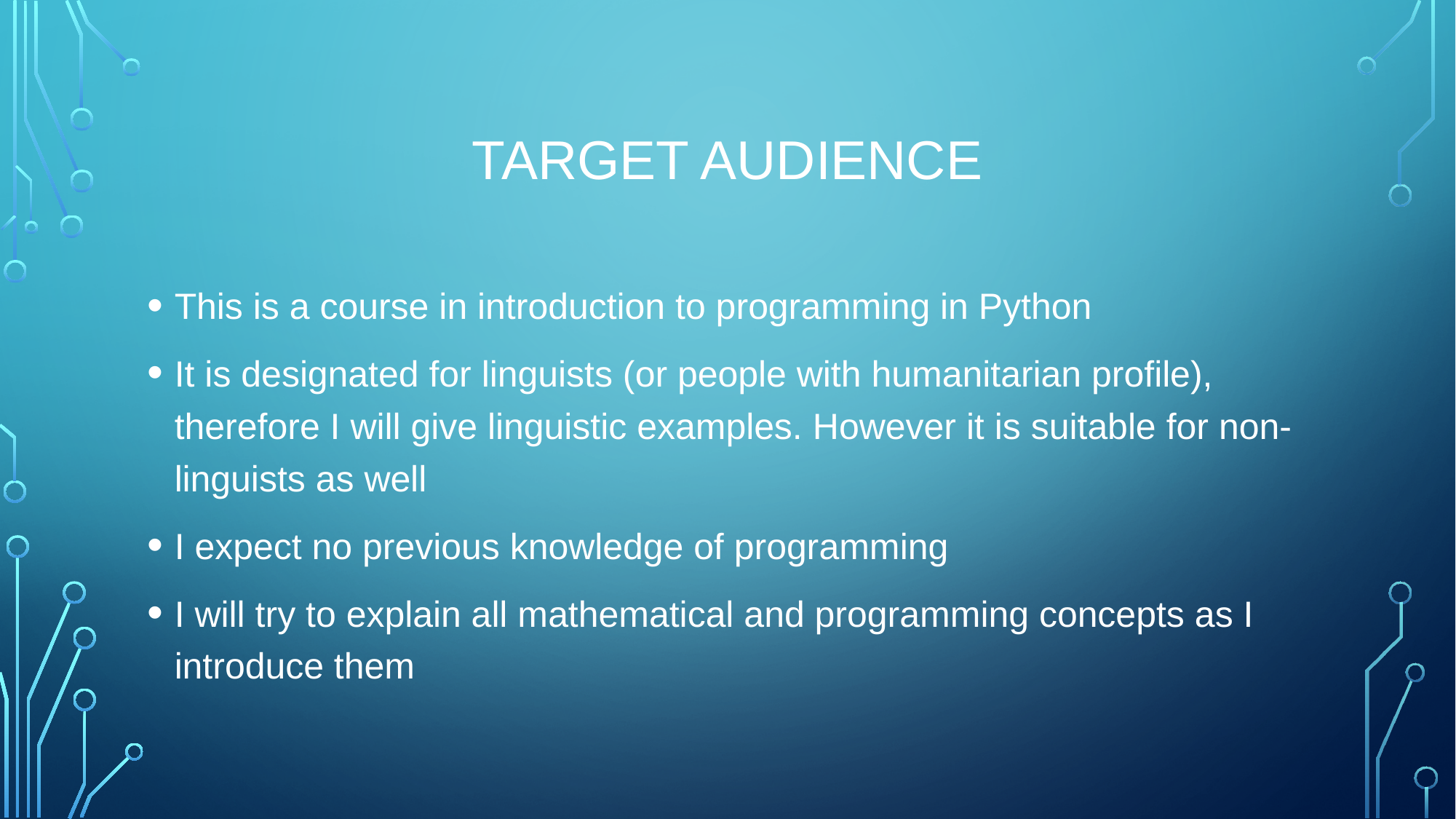

# Target Audience
This is a course in introduction to programming in Python
It is designated for linguists (or people with humanitarian profile), therefore I will give linguistic examples. However it is suitable for non-linguists as well
I expect no previous knowledge of programming
I will try to explain all mathematical and programming concepts as I introduce them